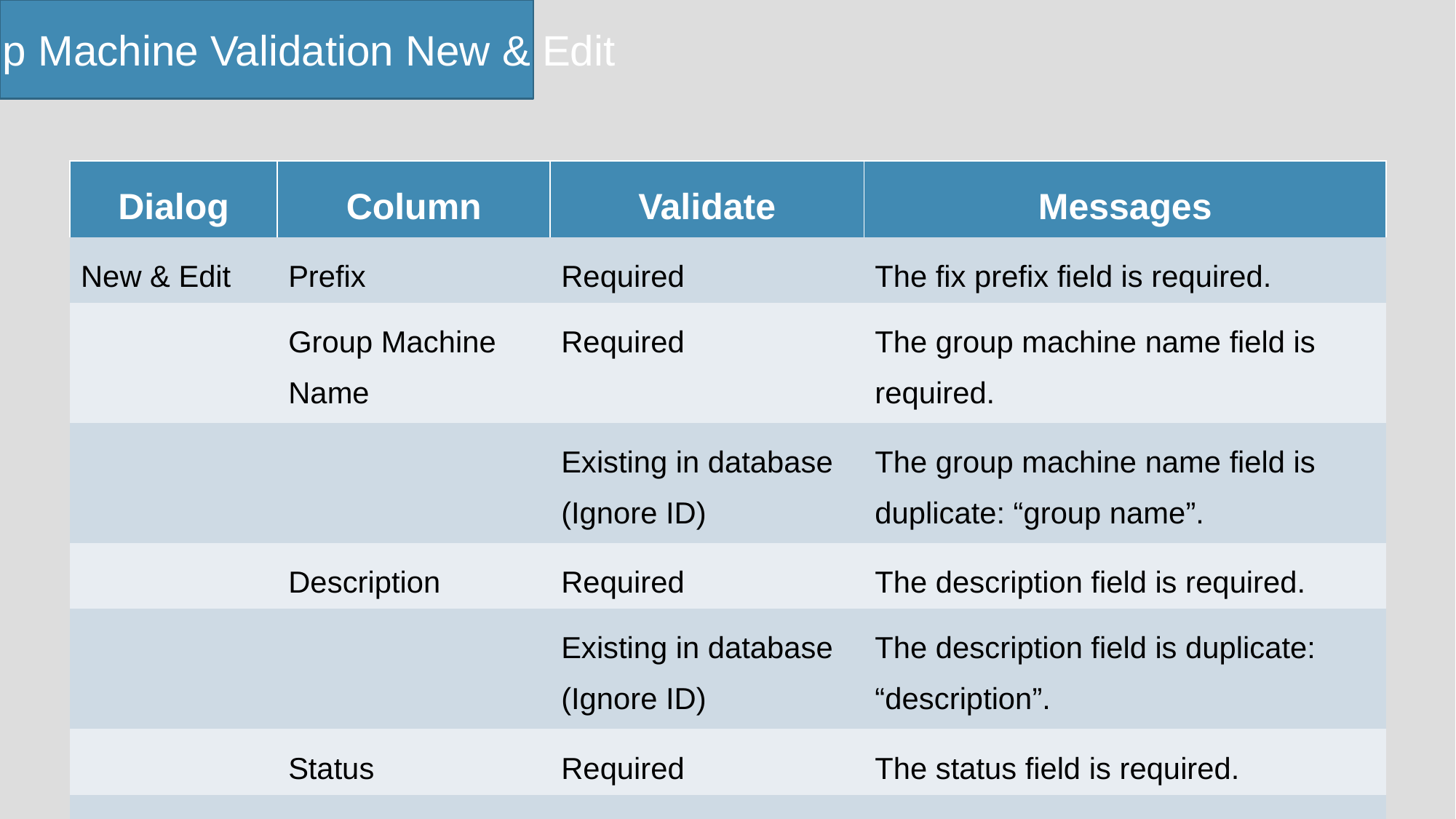

Group Machine Validation New & Edit
| Dialog | Column | Validate | Messages |
| --- | --- | --- | --- |
| New & Edit | Prefix | Required | The fix prefix field is required. |
|  | Group Machine Name | Required | The group machine name field is required. |
|  |  | Existing in database (Ignore ID) | The group machine name field is duplicate: “group name”. |
|  | Description | Required | The description field is required. |
|  |  | Existing in database (Ignore ID) | The description field is duplicate: “description”. |
|  | Status | Required | The status field is required. |
|  |  | Boolean | The status field must be a valid boolean value. |
|  |  | Status Machine Not Active | Change ststus not successful.. |